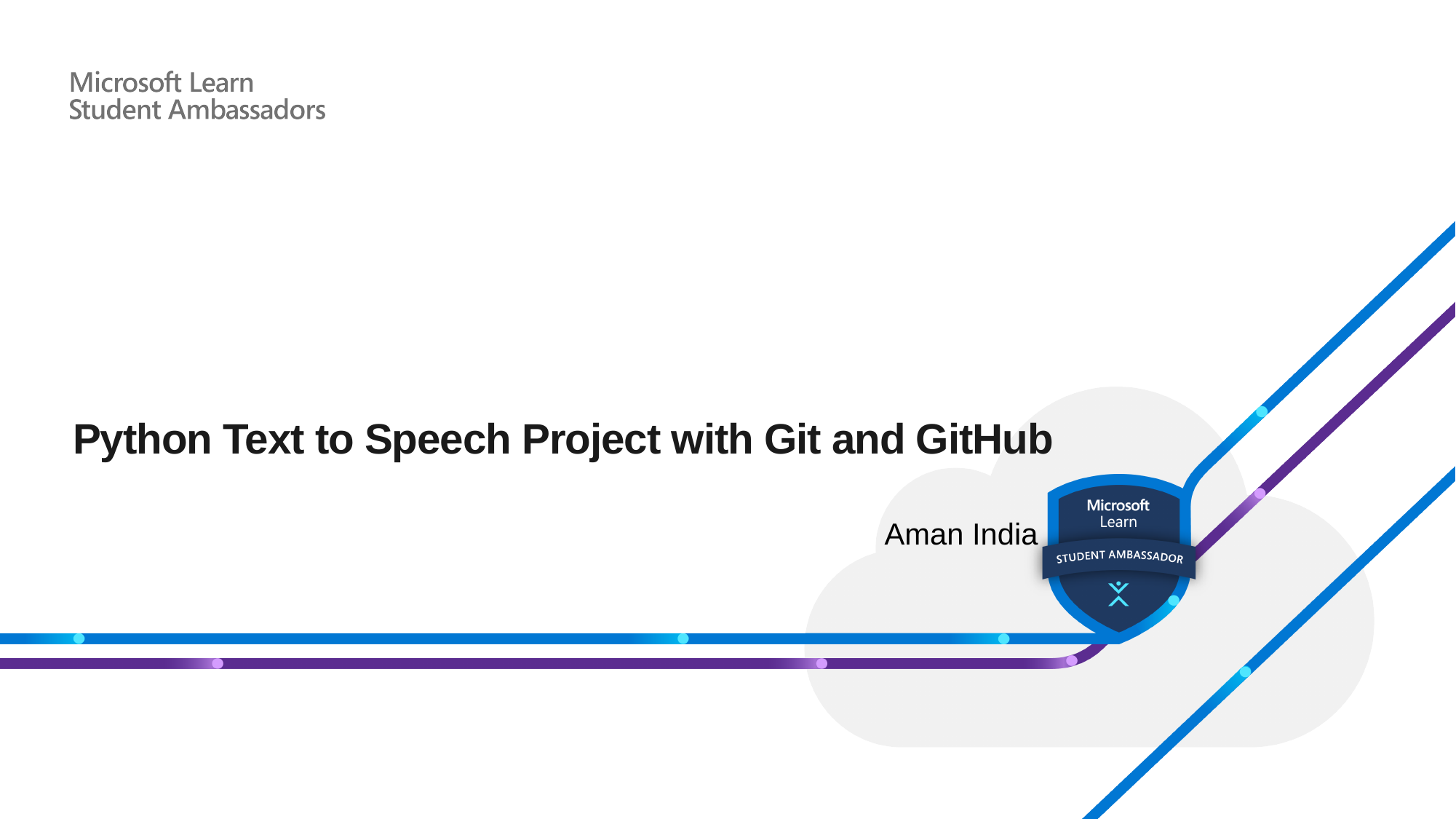

# Python Text to Speech Project with Git and GitHub
Aman India